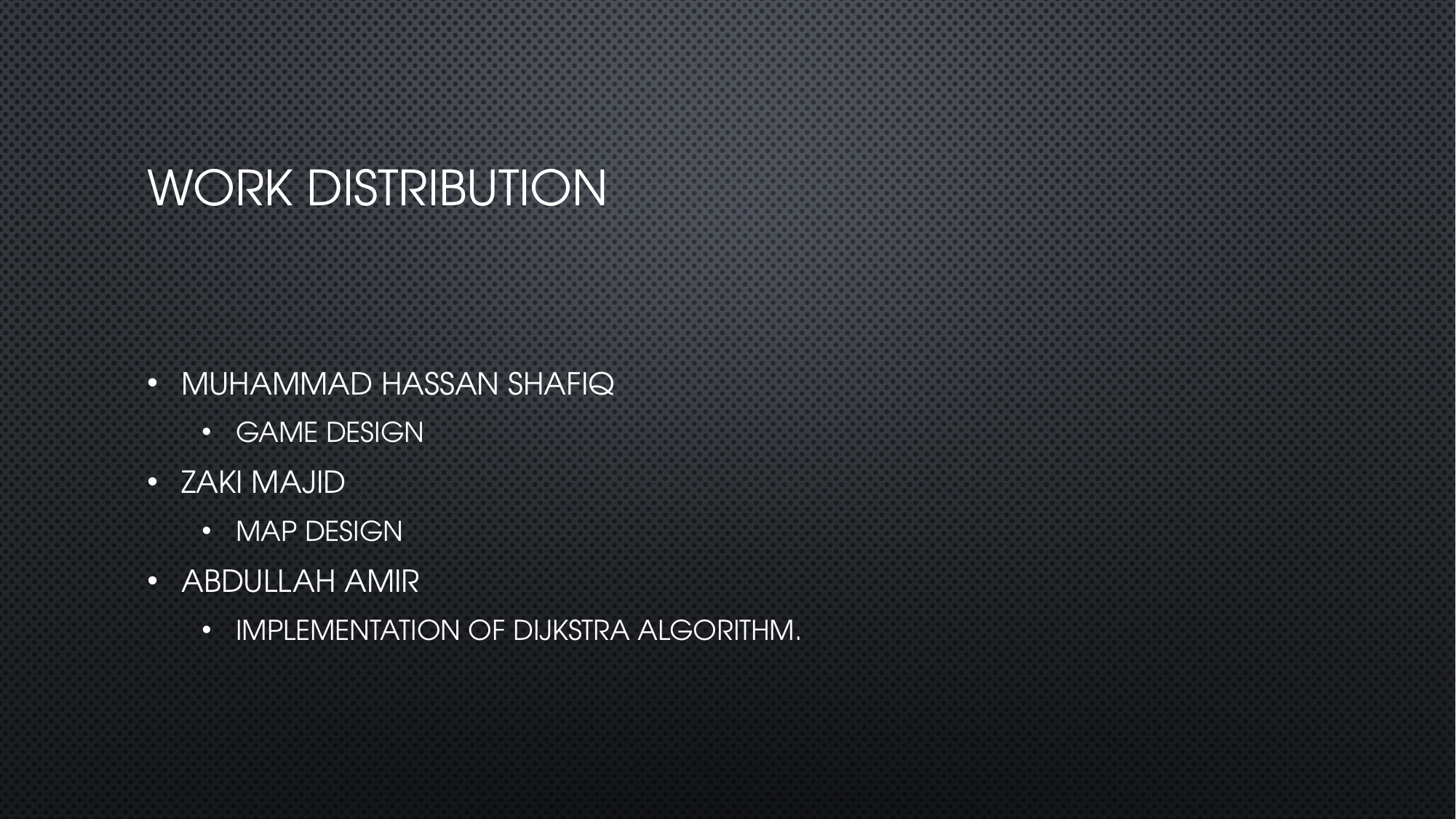

# Work distribution
Muhammad Hassan Shafiq
Game design
Zaki majid
Map design
Abdullah amir
Implementation of Dijkstra algorithm.